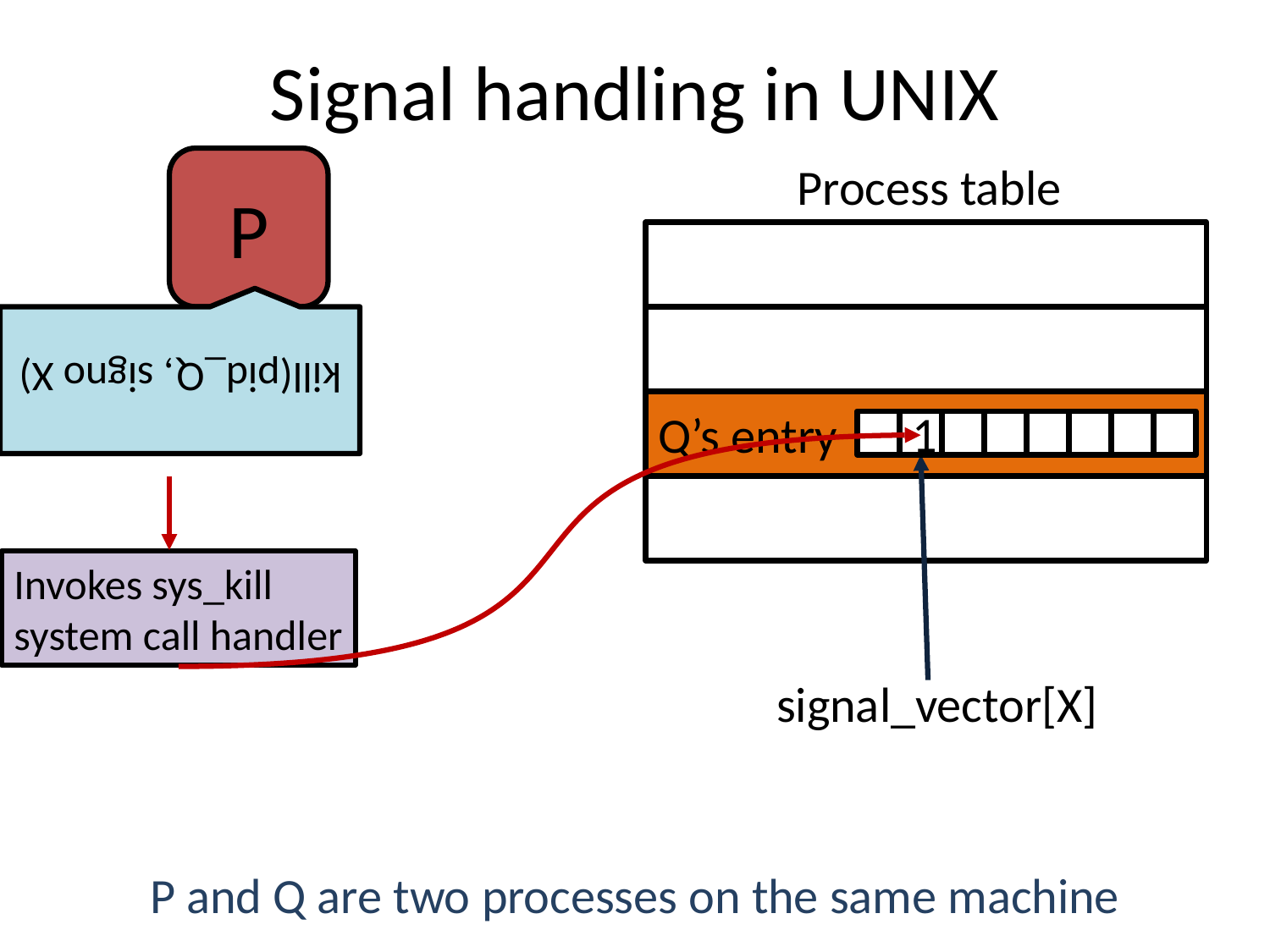

# Signal handling in UNIX
P
Process table

kill(pid_Q, signo X)

Q’s entry

0
1

Invokes sys_kill
system call handler
signal_vector[X]
P and Q are two processes on the same machine